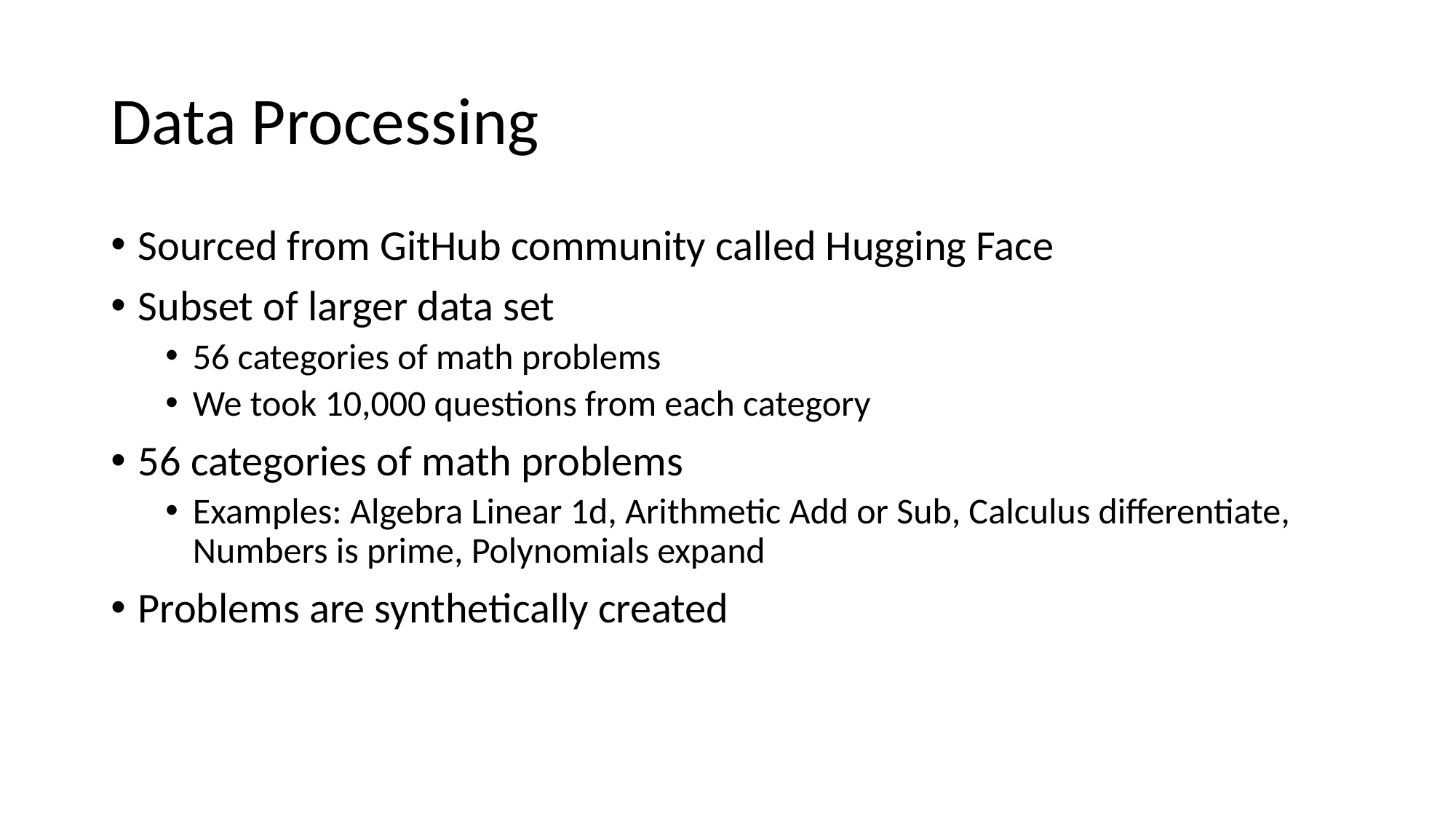

# Data Processing
Sourced from GitHub community called Hugging Face
Subset of larger data set
56 categories of math problems
We took 10,000 questions from each category
56 categories of math problems
Examples: Algebra Linear 1d, Arithmetic Add or Sub, Calculus differentiate, Numbers is prime, Polynomials expand
Problems are synthetically created